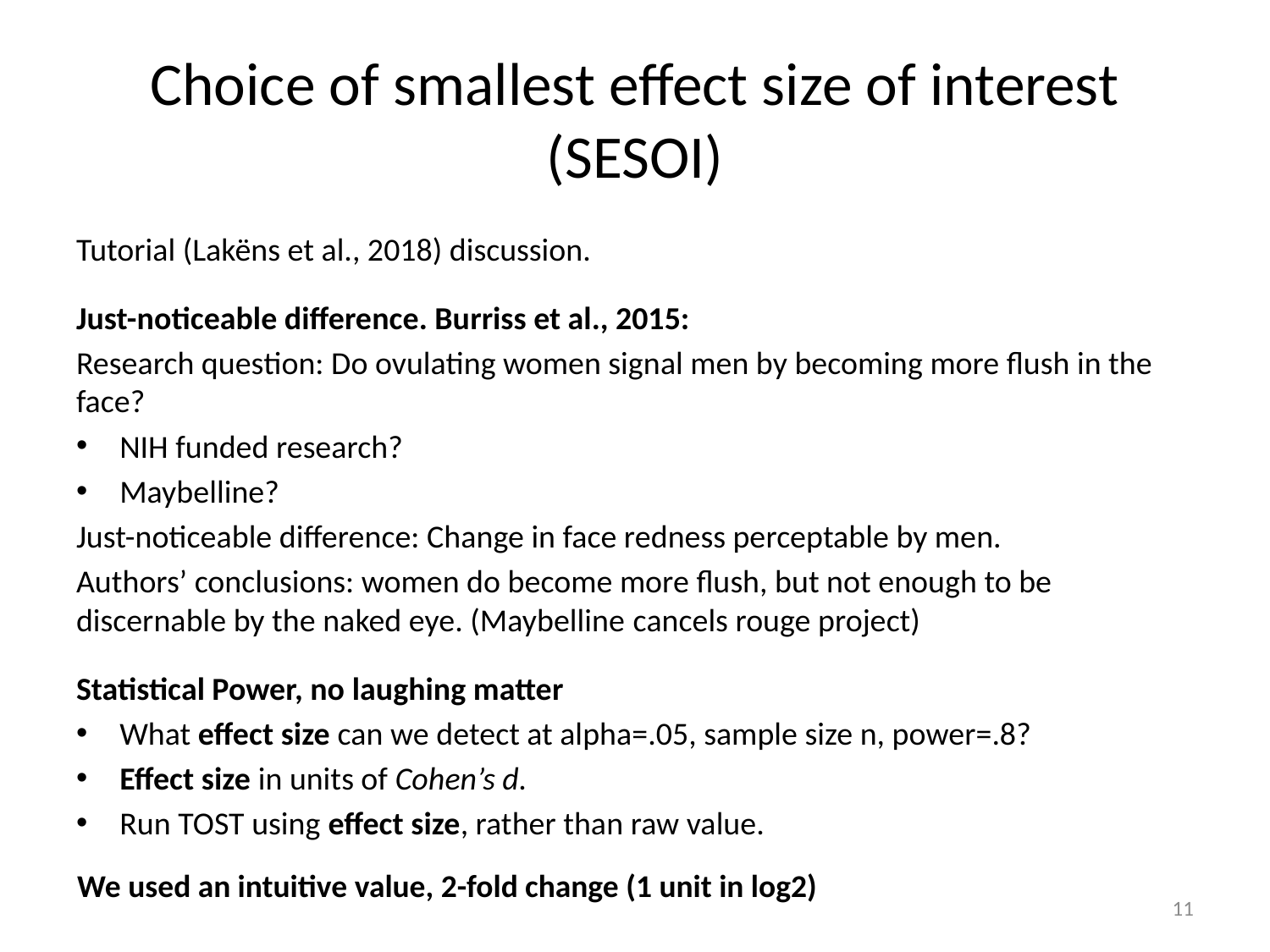

# Choice of smallest effect size of interest (SESOI)
Tutorial (Lakëns et al., 2018) discussion.
Just-noticeable difference. Burriss et al., 2015:
Research question: Do ovulating women signal men by becoming more flush in the face?
NIH funded research?
Maybelline?
Just-noticeable difference: Change in face redness perceptable by men.
Authors’ conclusions: women do become more flush, but not enough to be discernable by the naked eye. (Maybelline cancels rouge project)
Statistical Power, no laughing matter
What effect size can we detect at alpha=.05, sample size n, power=.8?
Effect size in units of Cohen’s d.
Run TOST using effect size, rather than raw value.
We used an intuitive value, 2-fold change (1 unit in log2)
11